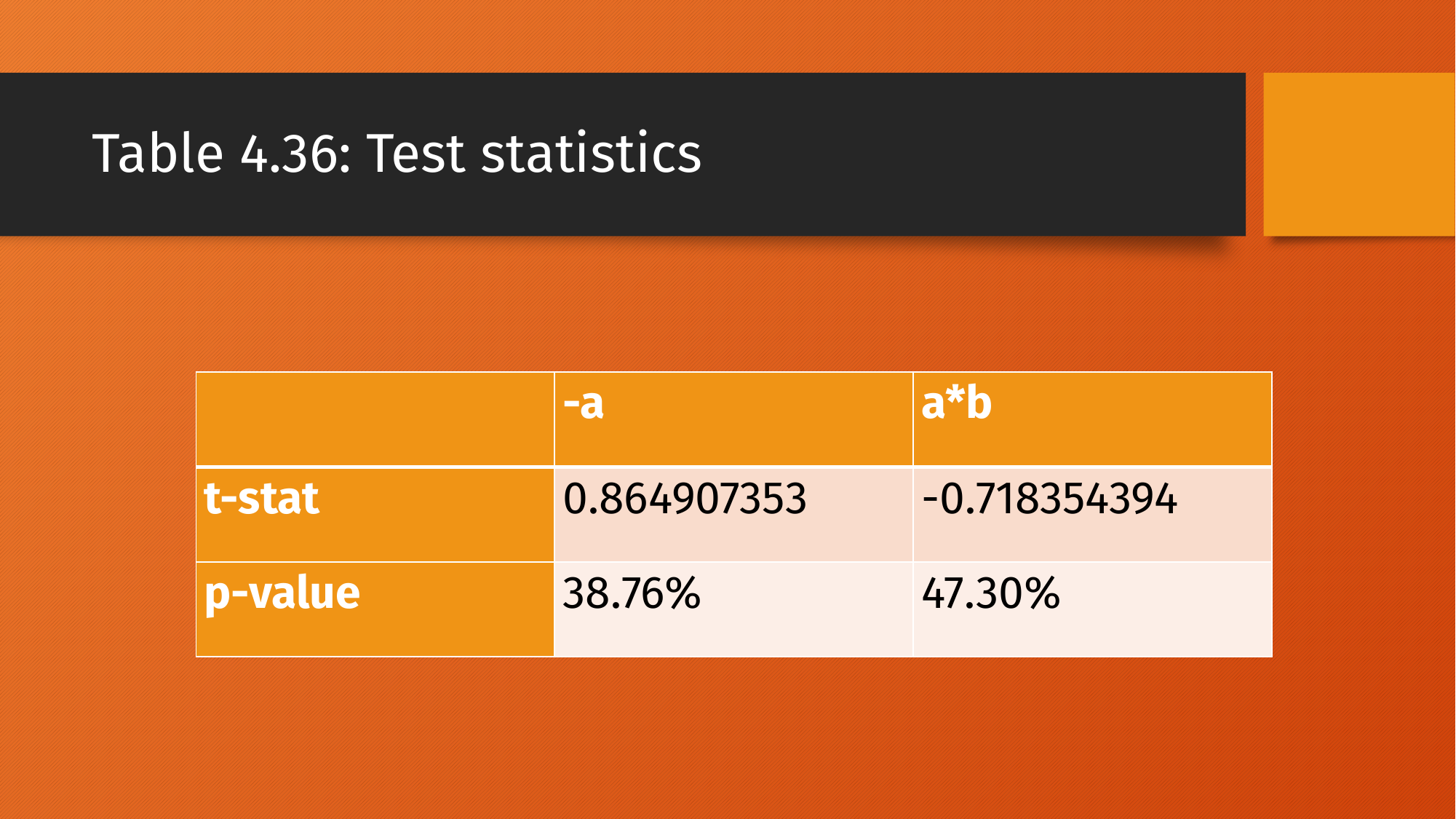

# Table 4.36: Test statistics
|  | -a | a\*b |
| --- | --- | --- |
| t-stat | 0.864907353 | -0.718354394 |
| p-value | 38.76% | 47.30% |